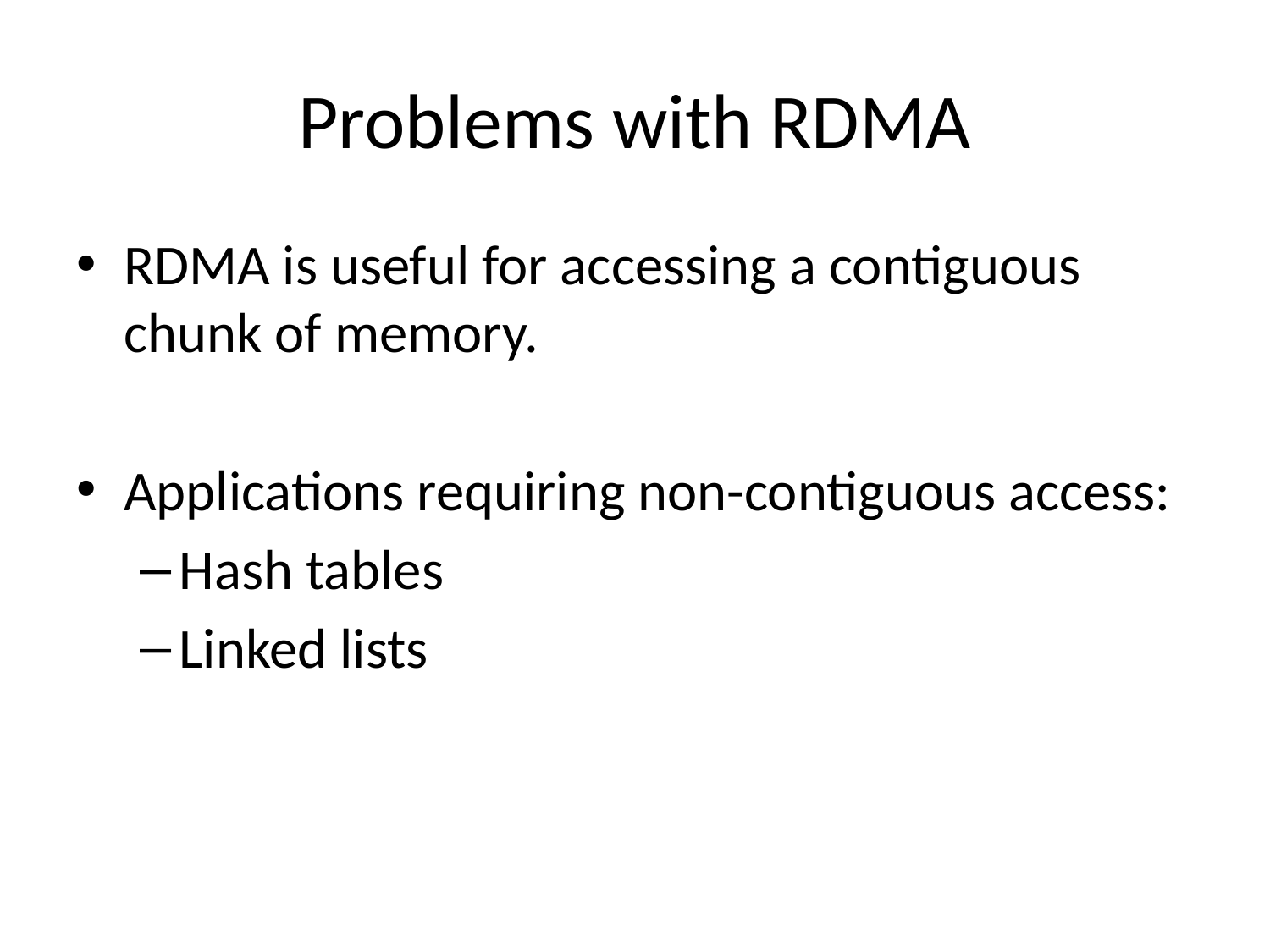

# Problems with RDMA
RDMA is useful for accessing a contiguous chunk of memory.

Applications requiring non-contiguous access:
Hash tables
Linked lists